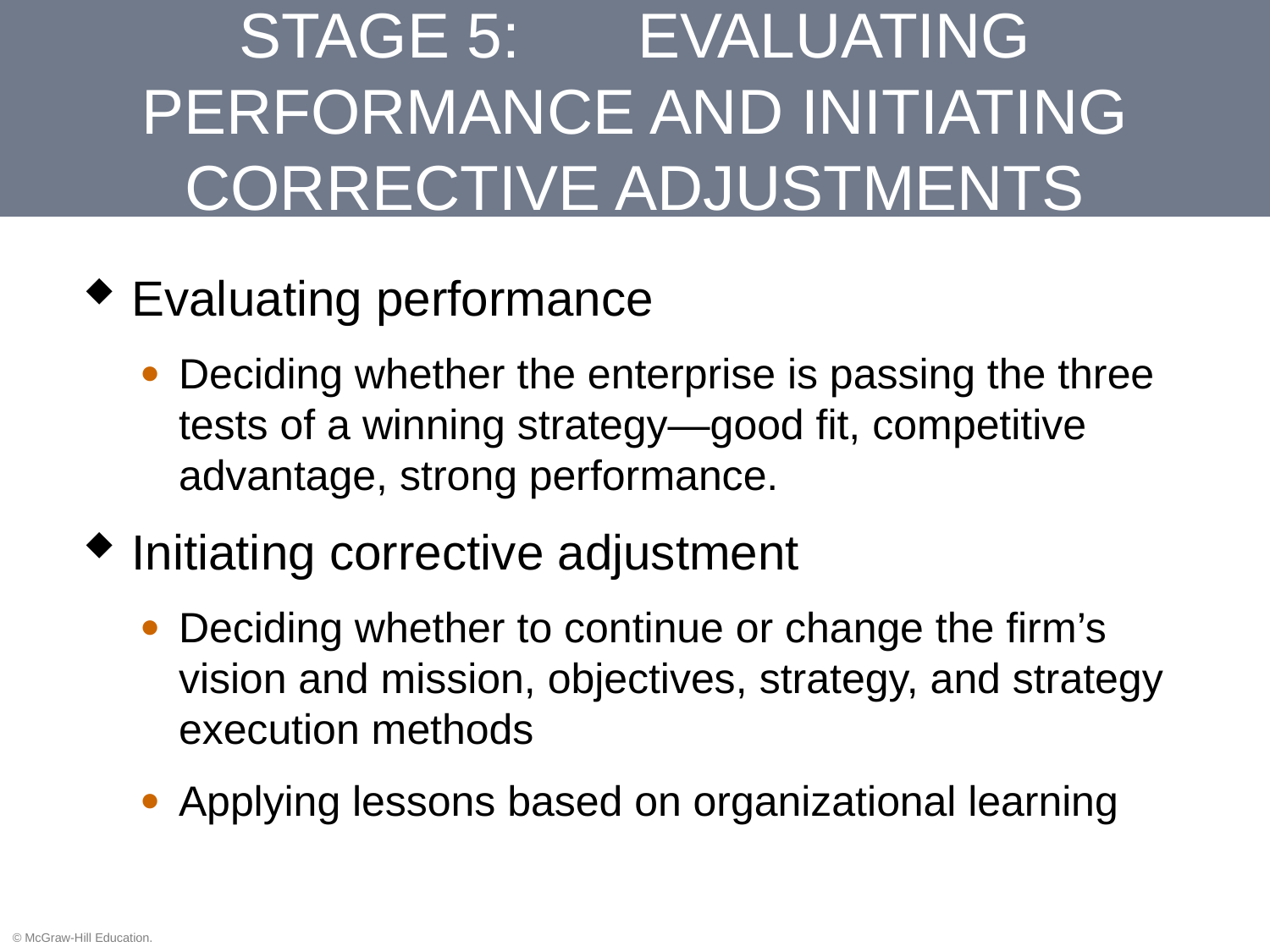

STAGE 5:	 EVALUATING PERFORMANCE AND INITIATING CORRECTIVE ADJUSTMENTS
Evaluating performance
Deciding whether the enterprise is passing the three tests of a winning strategy—good fit, competitive advantage, strong performance.
Initiating corrective adjustment
Deciding whether to continue or change the firm’s vision and mission, objectives, strategy, and strategy execution methods
Applying lessons based on organizational learning